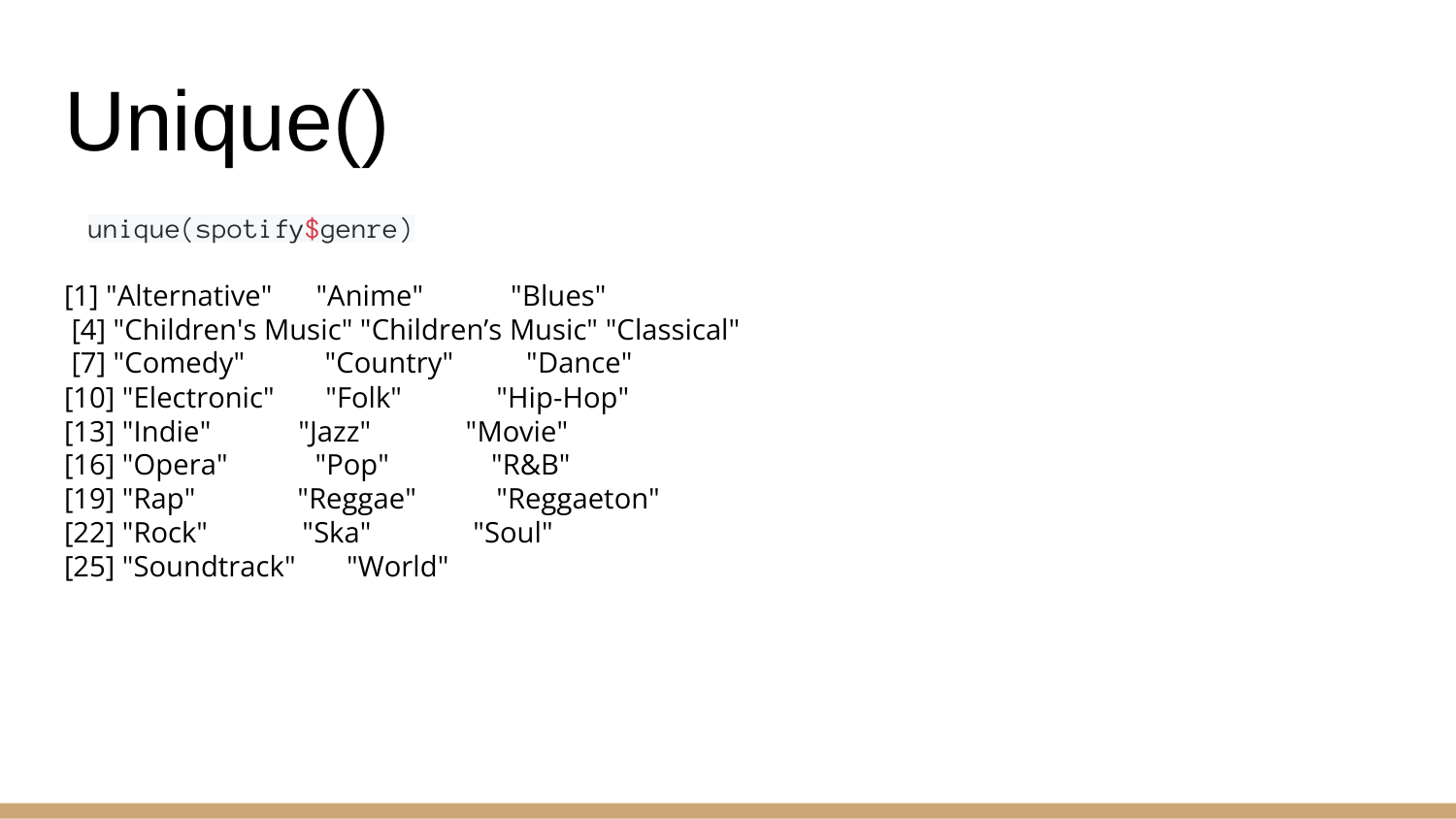

# Unique()
unique(spotify$genre)

[1] "Alternative"      "Anime"            "Blues"
 [4] "Children's Music" "Children’s Music" "Classical"
 [7] "Comedy"           "Country"          "Dance"
[10] "Electronic"       "Folk"             "Hip-Hop"
[13] "Indie"            "Jazz"             "Movie"
[16] "Opera"            "Pop"              "R&B"
[19] "Rap"              "Reggae"           "Reggaeton"
[22] "Rock"             "Ska"              "Soul"
[25] "Soundtrack"       "World"